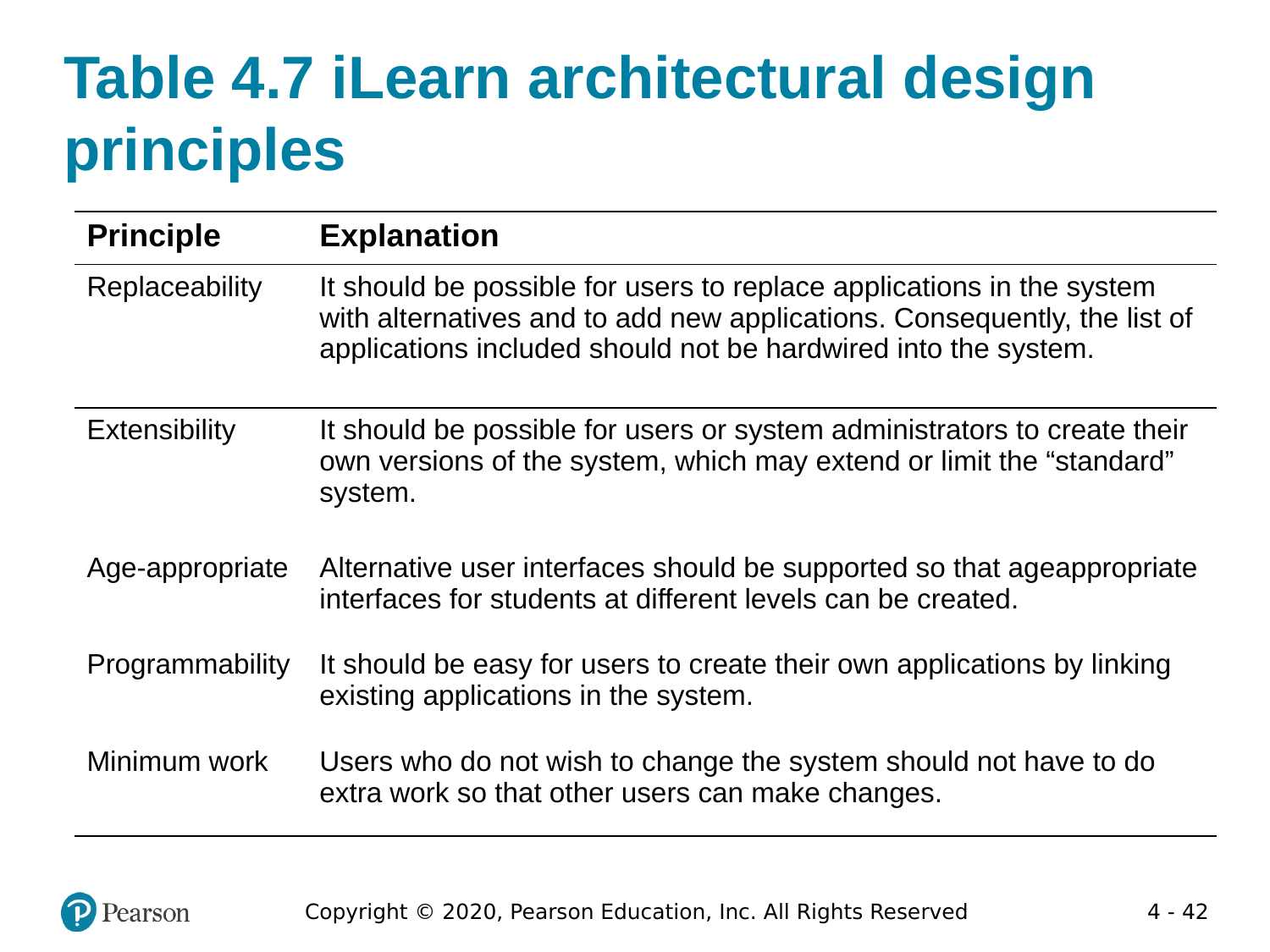

# Table 4.7 iLearn architectural design principles
| Principle | Explanation |
| --- | --- |
| Replaceability | It should be possible for users to replace applications in the system with alternatives and to add new applications. Consequently, the list of applications included should not be hardwired into the system. |
| Extensibility | It should be possible for users or system administrators to create their own versions of the system, which may extend or limit the “standard” system. |
| Age-appropriate | Alternative user interfaces should be supported so that ageappropriate interfaces for students at different levels can be created. |
| Programmability | It should be easy for users to create their own applications by linking existing applications in the system. |
| Minimum work | Users who do not wish to change the system should not have to do extra work so that other users can make changes. |